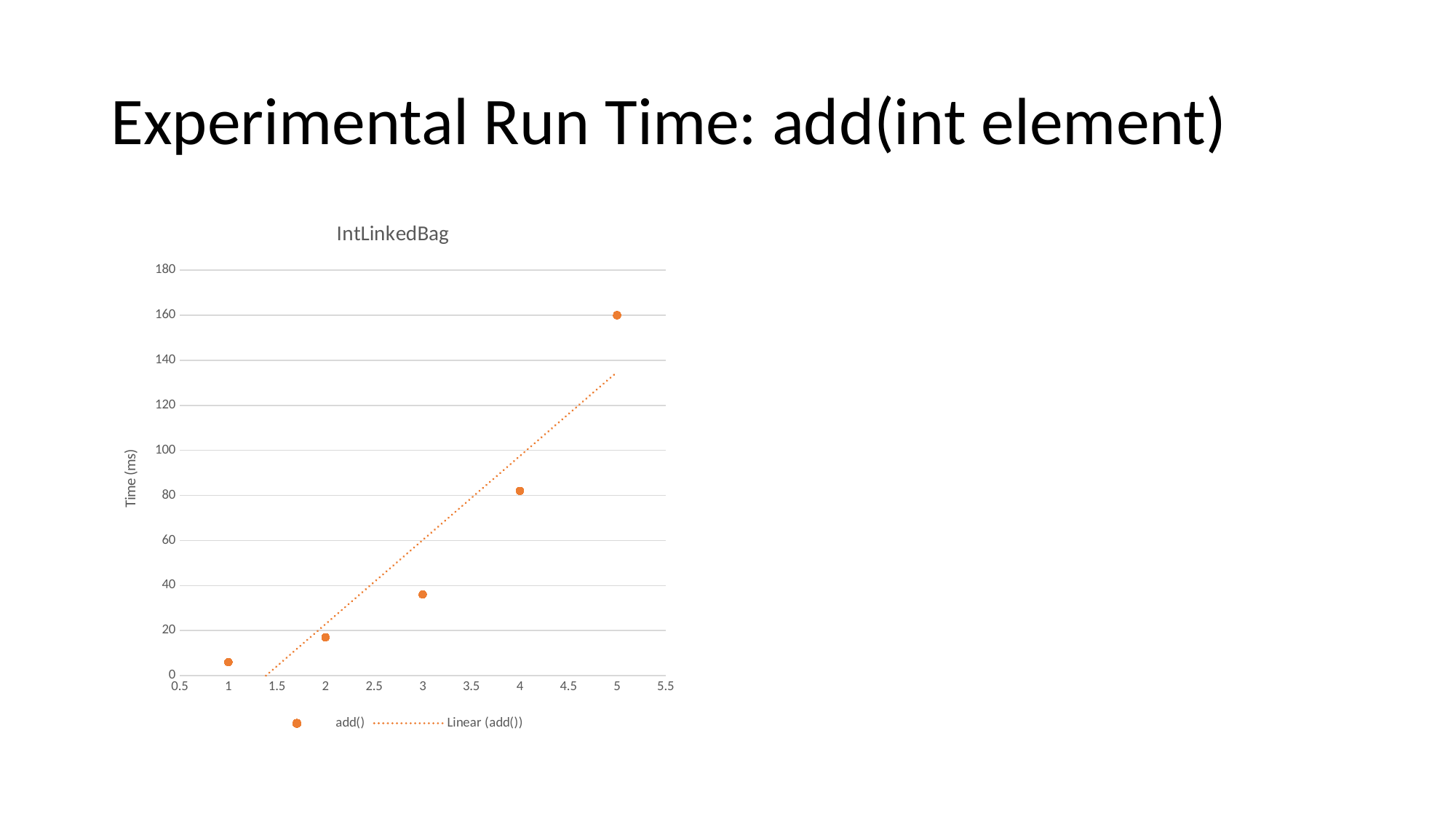

# Experimental Run Time: add(int element)

### Chart: IntLinkedBag

| Category | add() |
|---|---|